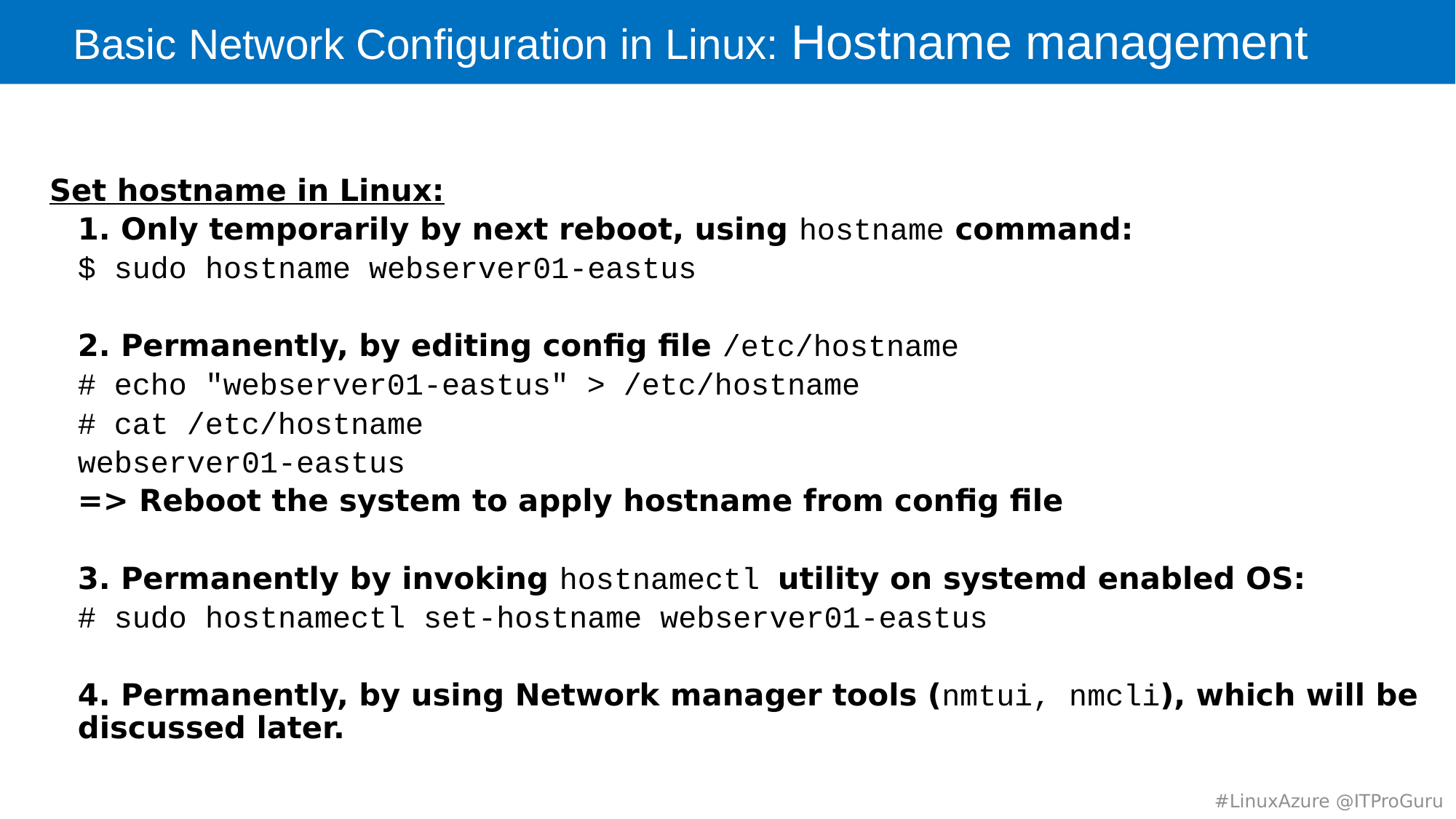

# Basic Network Configuration in Linux: Hostname management

Set hostname in Linux:
1. Only temporarily by next reboot, using hostname command:
$ sudo hostname webserver01-eastus

2. Permanently, by editing config file /etc/hostname
# echo "webserver01-eastus" > /etc/hostname
# cat /etc/hostname
webserver01-eastus
=> Reboot the system to apply hostname from config file

3. Permanently by invoking hostnamectl utility on systemd enabled OS:
# sudo hostnamectl set-hostname webserver01-eastus

4. Permanently, by using Network manager tools (nmtui, nmcli), which will be discussed later.